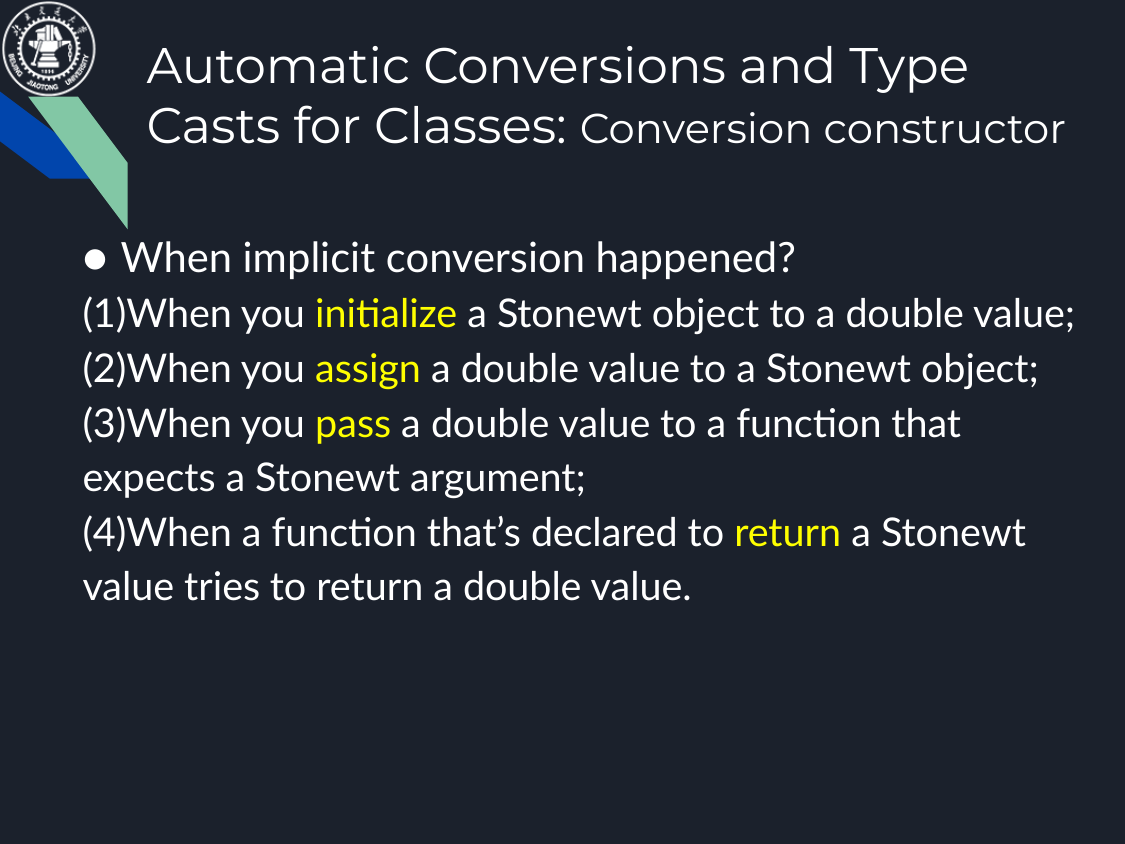

# Automatic Conversions and Type Casts for Classes: Conversion constructor
When implicit conversion happened?
(1)When you initialize a Stonewt object to a double value;
(2)When you assign a double value to a Stonewt object;
(3)When you pass a double value to a function that expects a Stonewt argument;
(4)When a function that’s declared to return a Stonewt value tries to return a double value.